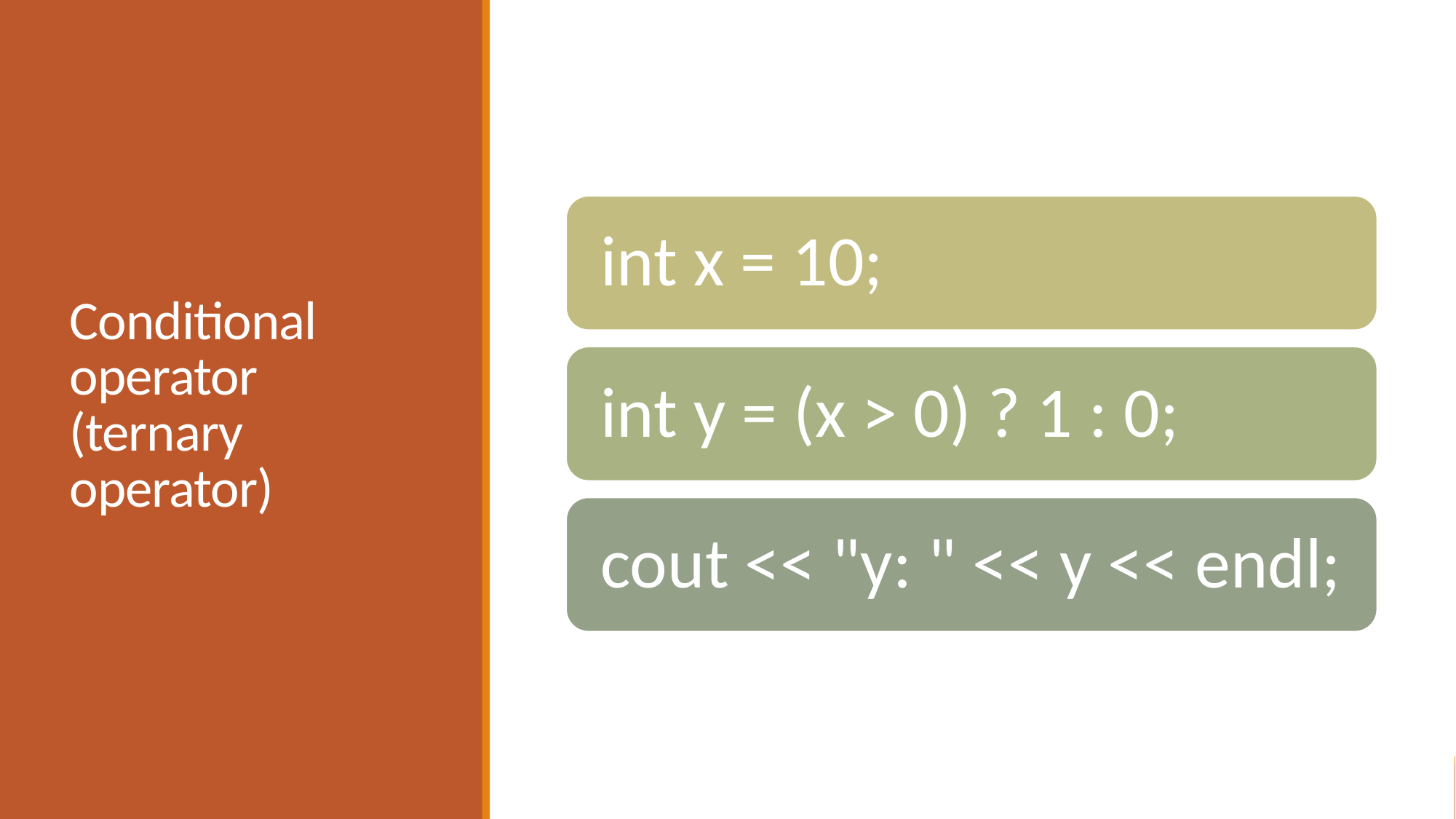

# Conditional operator (ternary operator)
int x = 10;
int y = (x > 0) ? 1 : 0;
cout << "y: " << y << endl;
19